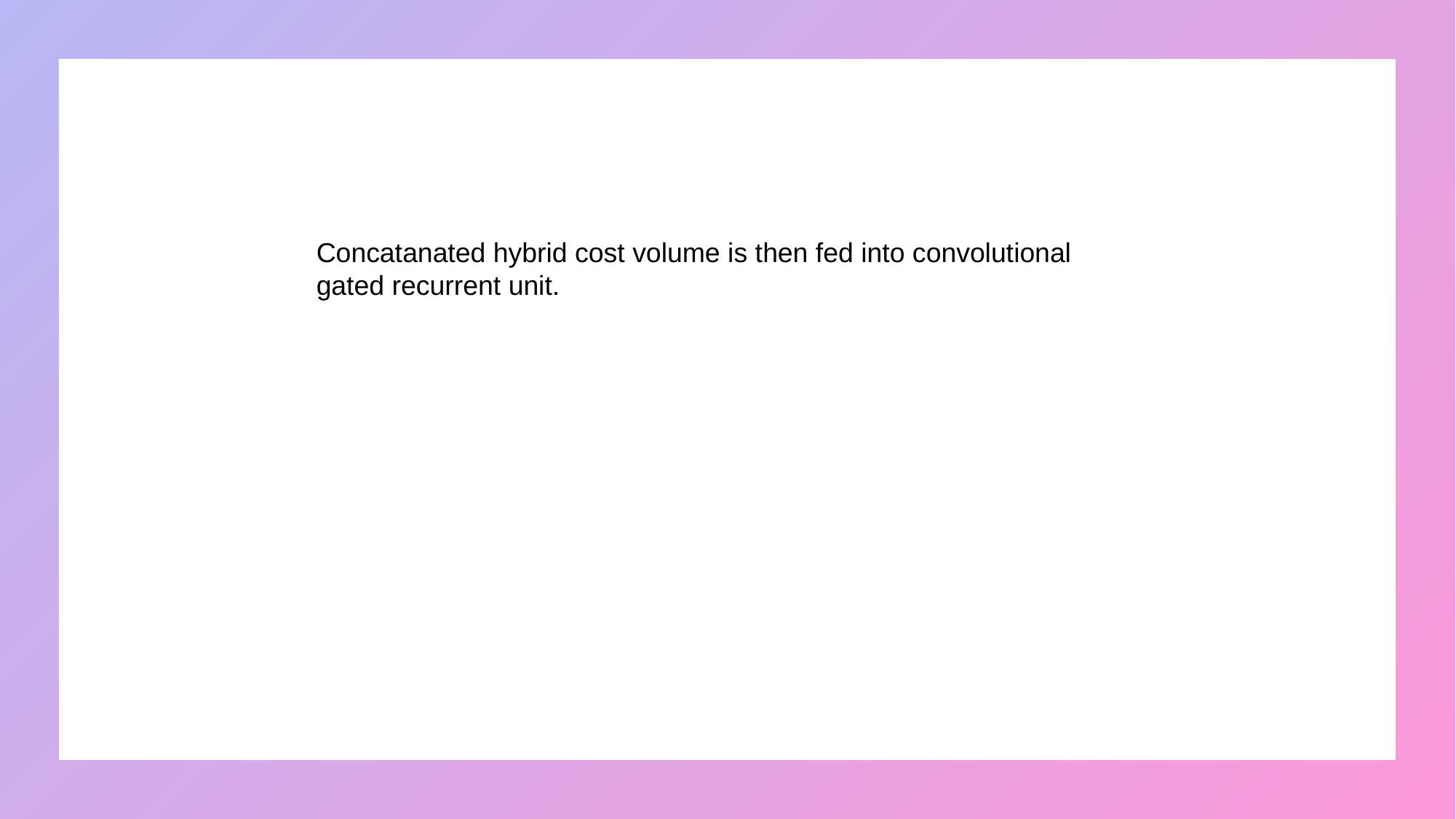

Concatanated hybrid cost volume is then fed into convolutional gated recurrent unit.